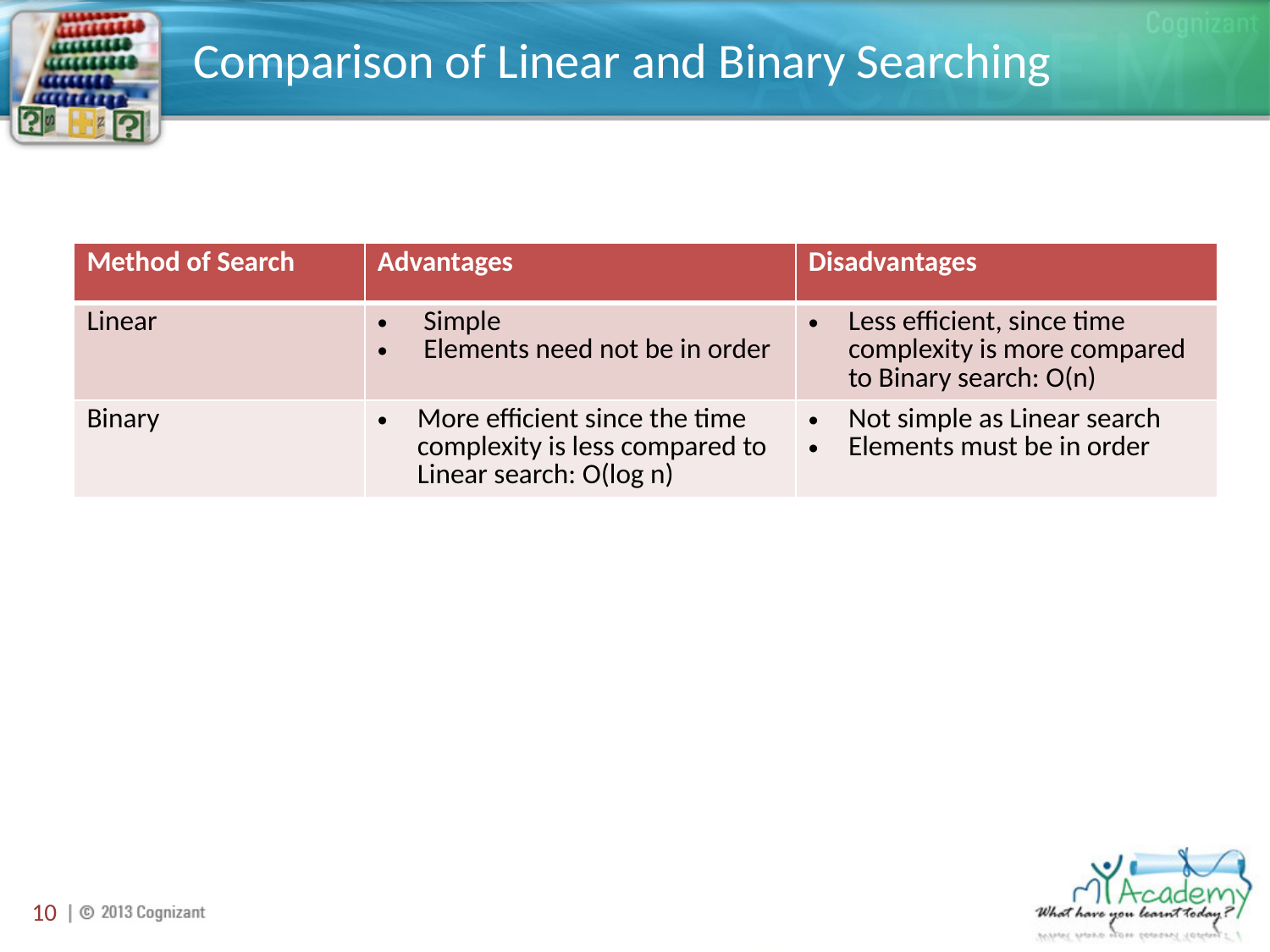

Comparison of Linear and Binary Searching
| Method of Search | Advantages | Disadvantages |
| --- | --- | --- |
| Linear | Simple Elements need not be in order | Less efficient, since time complexity is more compared to Binary search: O(n) |
| Binary | More efficient since the time complexity is less compared to Linear search: O(log n) | Not simple as Linear search Elements must be in order |
10